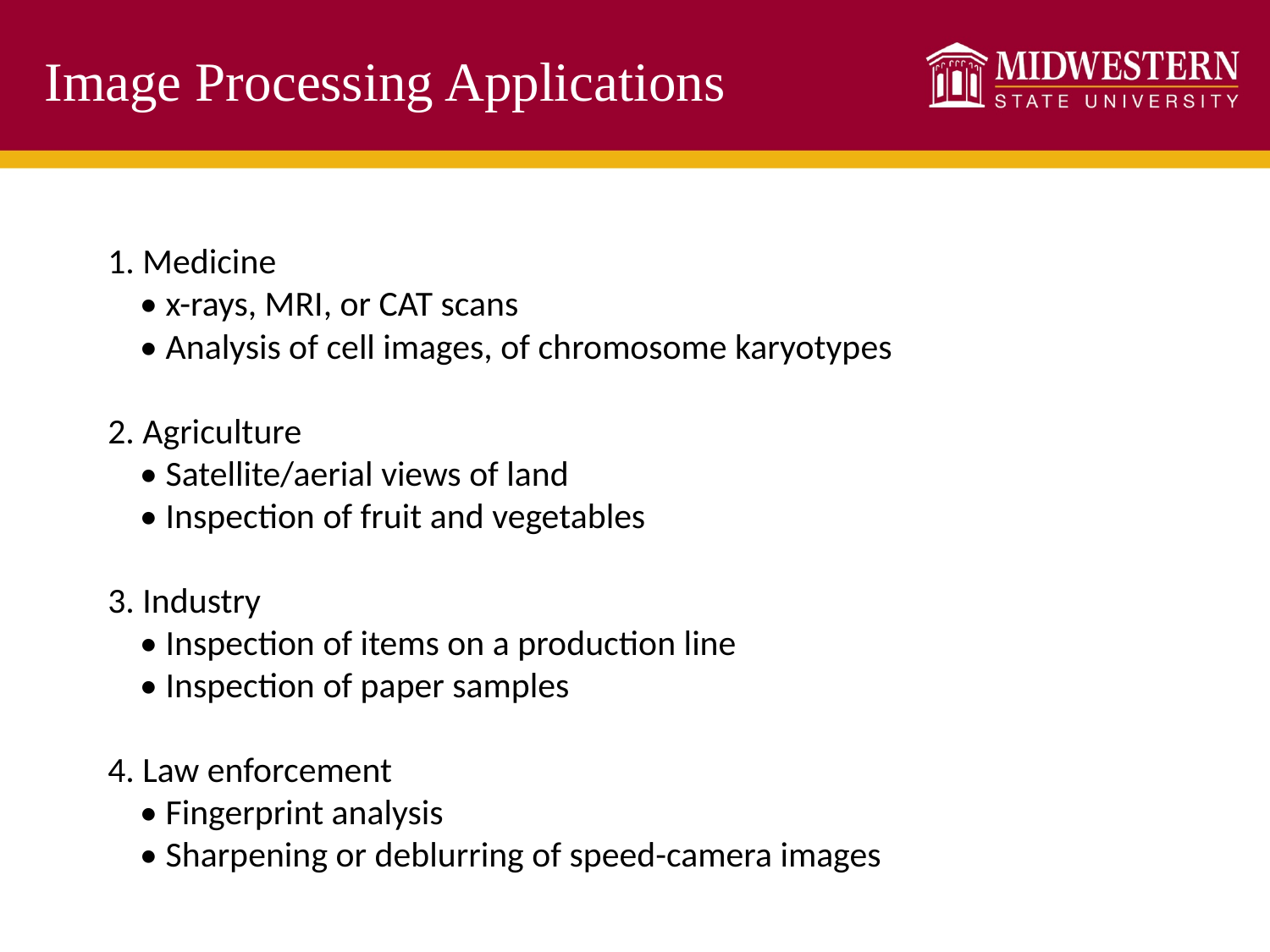

# Image Processing Applications

1. Medicine
    • x-rays, MRI, or CAT scans
    • Analysis of cell images, of chromosome karyotypes

2. Agriculture
    • Satellite/aerial views of land
    • Inspection of fruit and vegetables

3. Industry
    • Inspection of items on a production line
    • Inspection of paper samples

4. Law enforcement
    • Fingerprint analysis
    • Sharpening or deblurring of speed-camera images